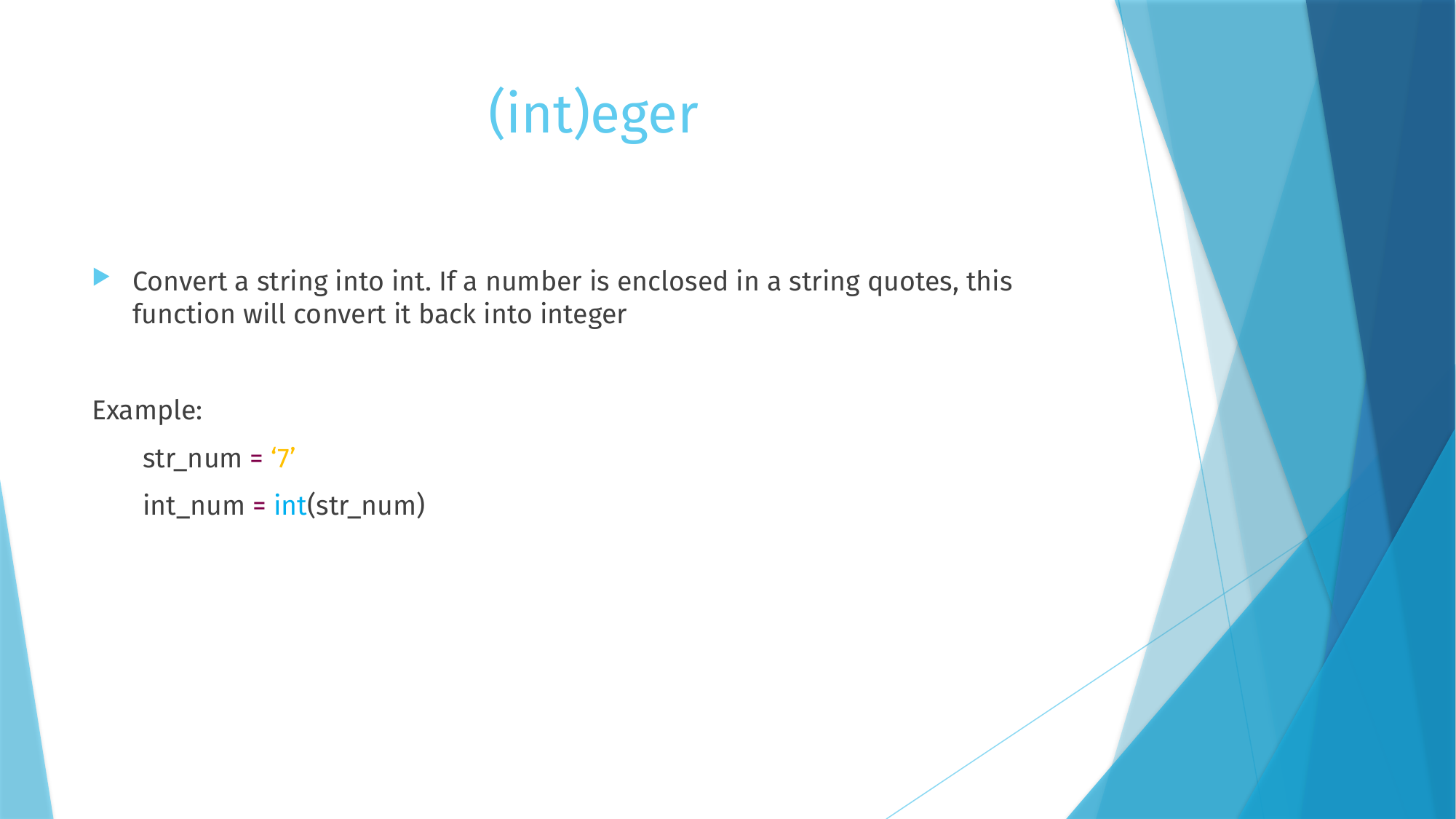

# (int)eger
Convert a string into int. If a number is enclosed in a string quotes, this function will convert it back into integer

Example:
       str_num = ‘7’
       int_num = int(str_num)